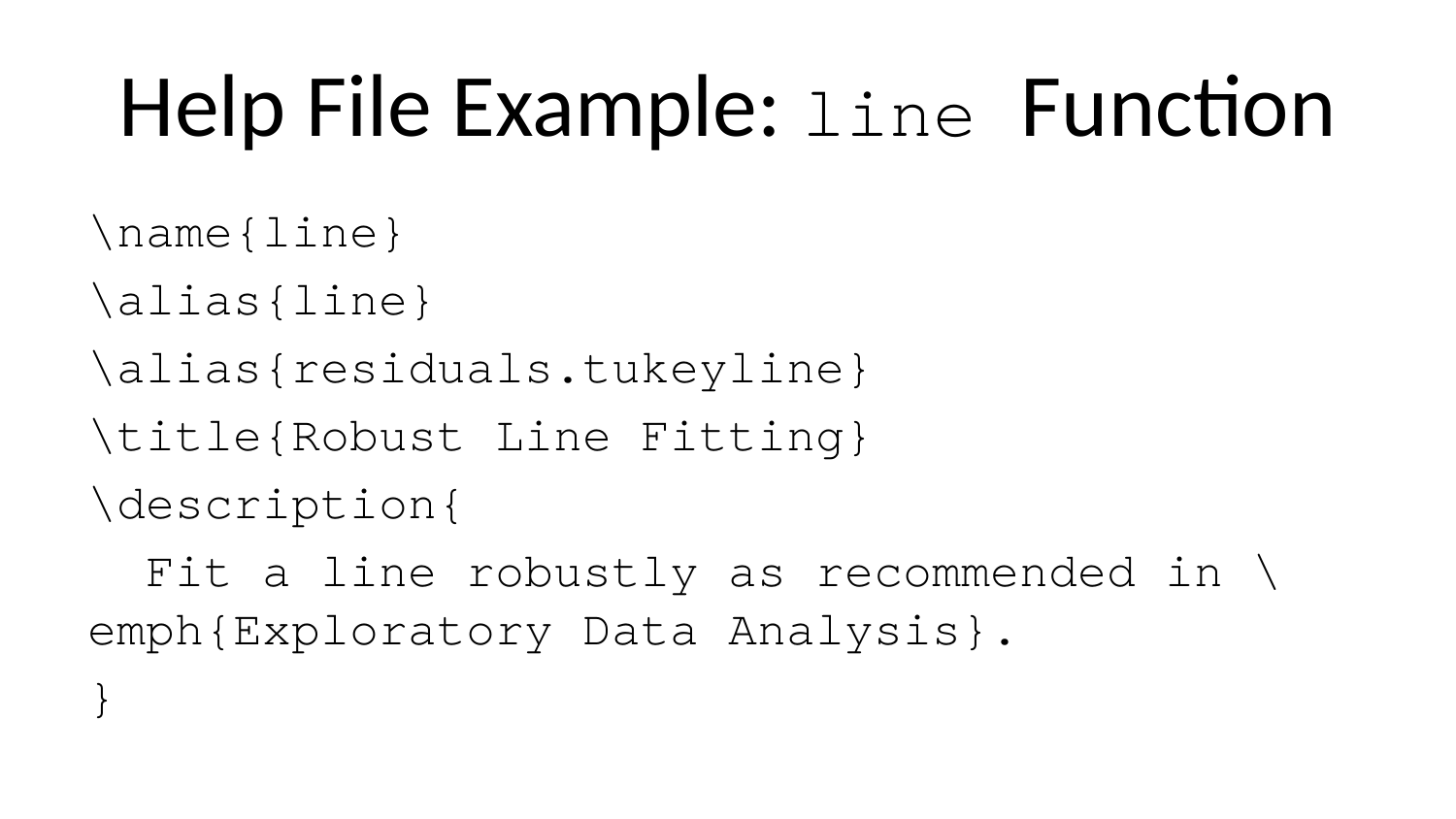

# Help File Example: line Function
\name{line}
\alias{line}
\alias{residuals.tukeyline}
\title{Robust Line Fitting}
\description{
  Fit a line robustly as recommended in \emph{Exploratory Data Analysis}.
}